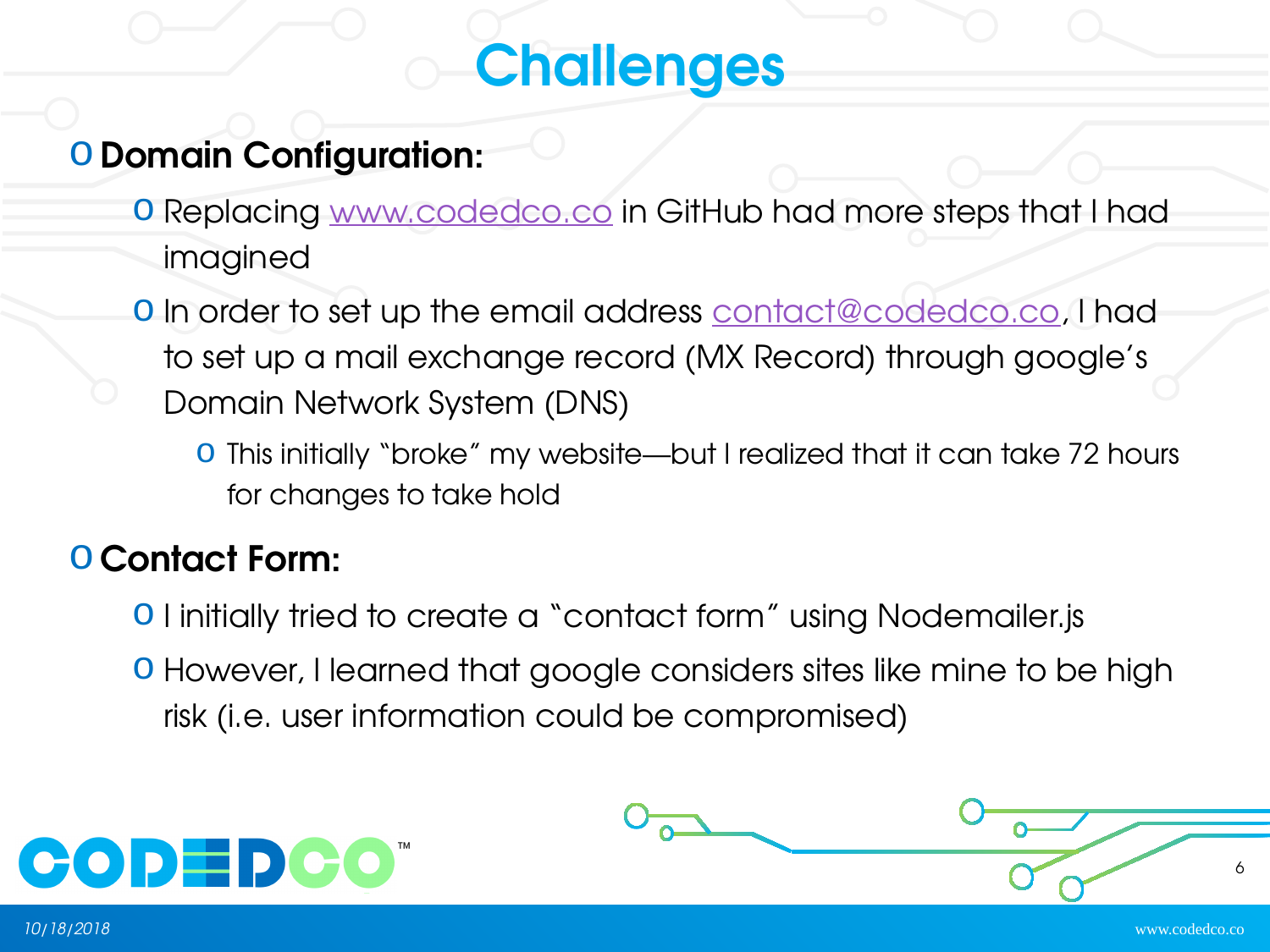

# Challenges
Domain Configuration:
Replacing www.codedco.co in GitHub had more steps that I had imagined
In order to set up the email address contact@codedco.co, I had to set up a mail exchange record (MX Record) through google’s Domain Network System (DNS)
This initially “broke” my website—but I realized that it can take 72 hours for changes to take hold
Contact Form:
I initially tried to create a “contact form” using Nodemailer.js
However, I learned that google considers sites like mine to be high risk (i.e. user information could be compromised)

6
10/18/2018
www.codedco.co